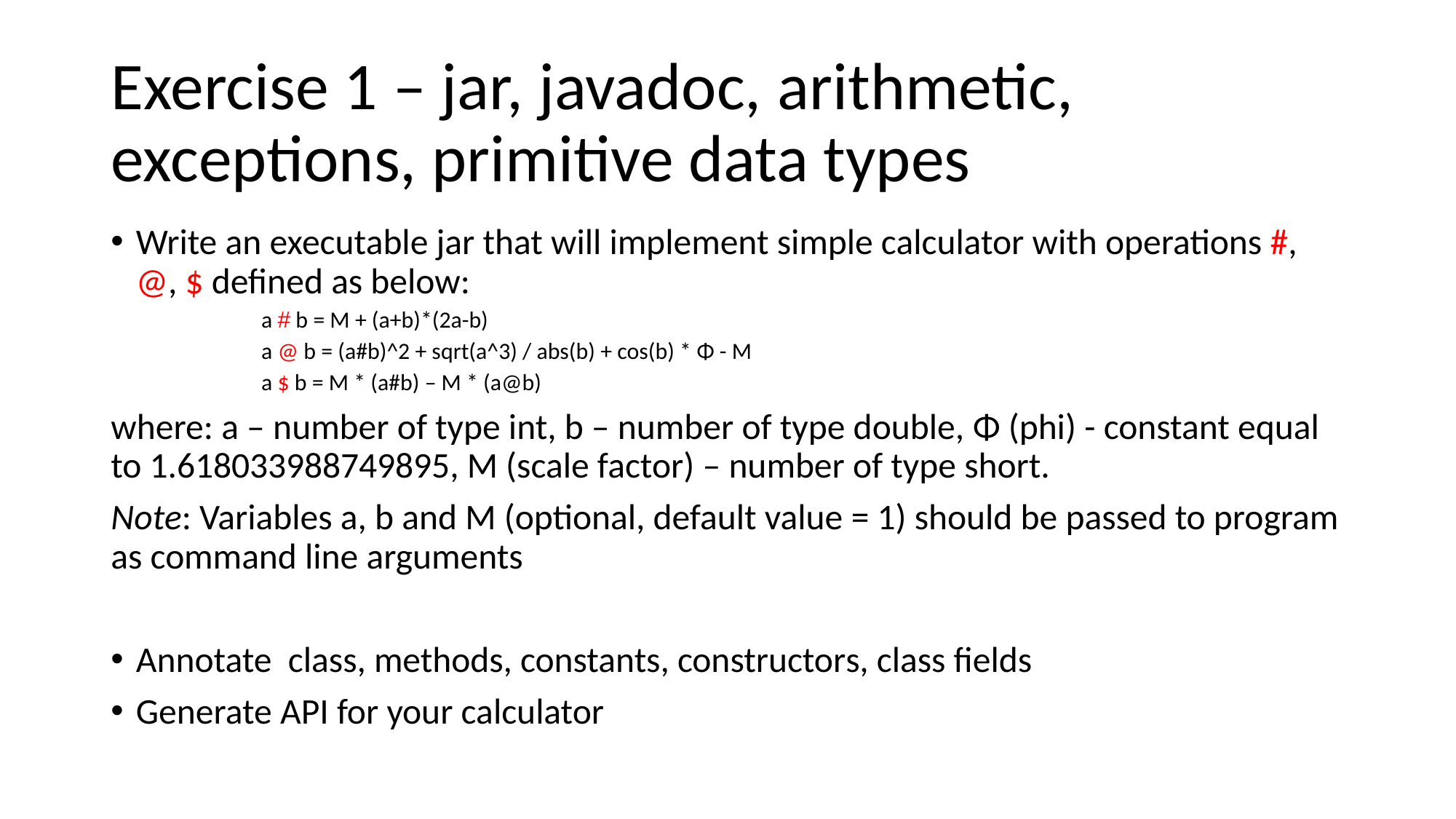

# Exercise 1 – jar, javadoc, arithmetic, exceptions, primitive data types
Write an executable jar that will implement simple calculator with operations #, @, $ defined as below:
a # b = M + (a+b)*(2a-b)
a @ b = (a#b)^2 + sqrt(a^3) / abs(b) + cos(b) * Φ - M
a $ b = M * (a#b) – M * (a@b)
where: a – number of type int, b – number of type double, Φ (phi) - constant equal to 1.618033988749895, M (scale factor) – number of type short.
Note: Variables a, b and M (optional, default value = 1) should be passed to program as command line arguments

Annotate  class, methods, constants, constructors, class fields
Generate API for your calculator